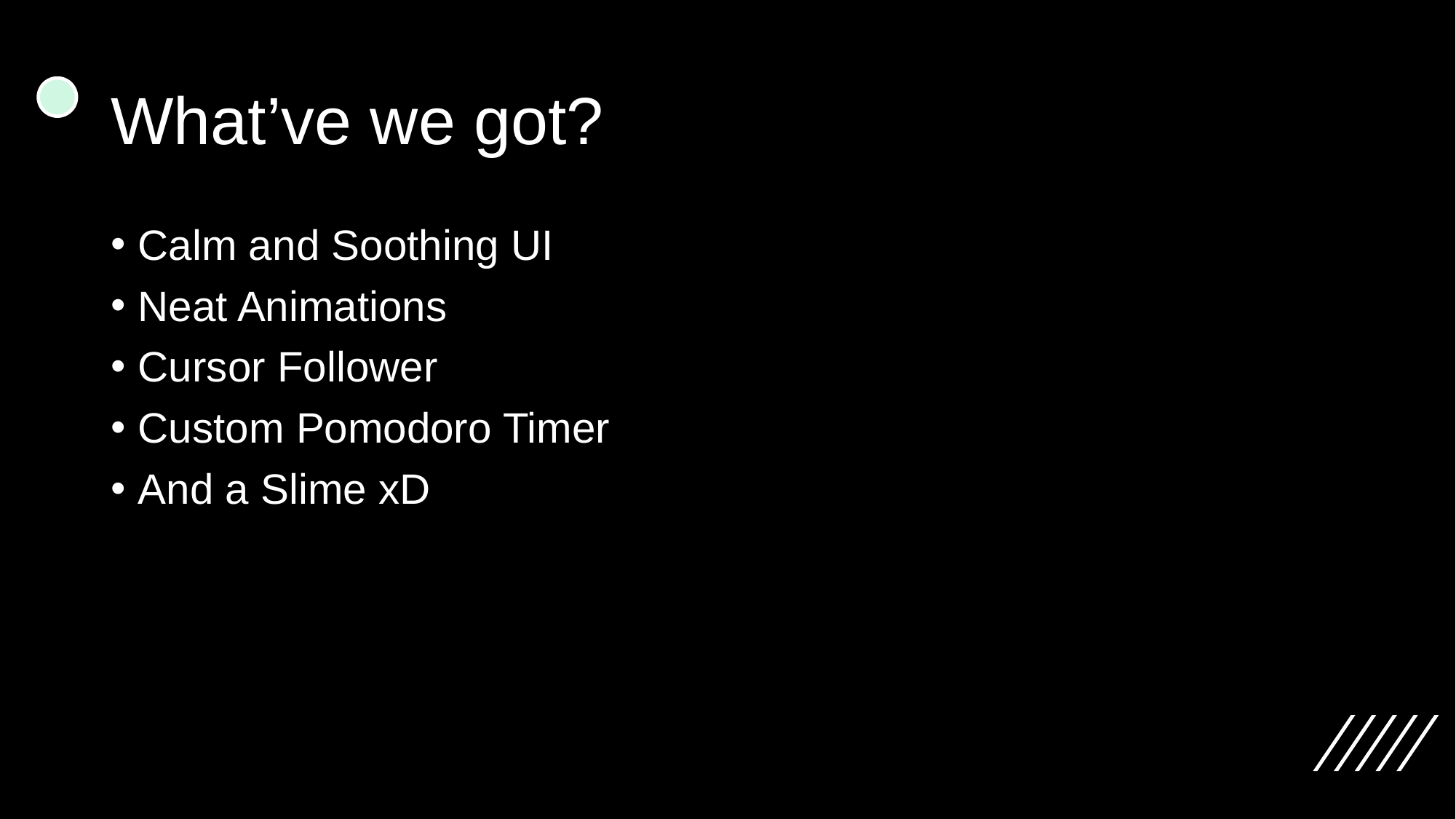

# What’ve we got?
Calm and Soothing UI
Neat Animations
Cursor Follower
Custom Pomodoro Timer
And a Slime xD